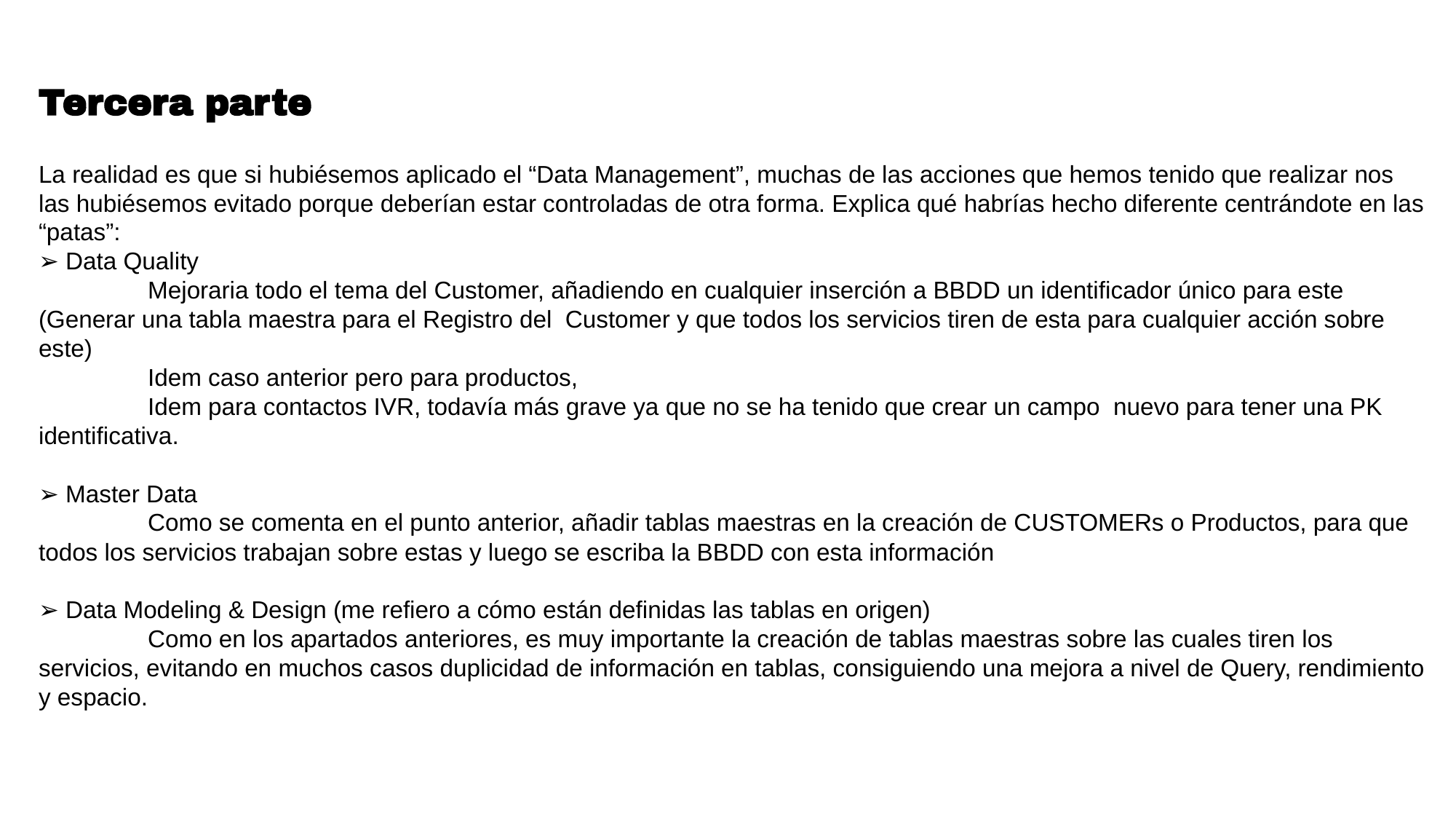

Tercera parte

La realidad es que si hubiésemos aplicado el “Data Management”, muchas de las acciones que hemos tenido que realizar nos las hubiésemos evitado porque deberían estar controladas de otra forma. Explica qué habrías hecho diferente centrándote en las “patas”:
➢ Data Quality
	Mejoraria todo el tema del Customer, añadiendo en cualquier inserción a BBDD un identificador único para este (Generar una tabla maestra para el Registro del  Customer y que todos los servicios tiren de esta para cualquier acción sobre este)
	Idem caso anterior pero para productos,
	Idem para contactos IVR, todavía más grave ya que no se ha tenido que crear un campo  nuevo para tener una PK identificativa.

➢ Master Data
	Como se comenta en el punto anterior, añadir tablas maestras en la creación de CUSTOMERs o Productos, para que todos los servicios trabajan sobre estas y luego se escriba la BBDD con esta información

➢ Data Modeling & Design (me refiero a cómo están definidas las tablas en origen)
	Como en los apartados anteriores, es muy importante la creación de tablas maestras sobre las cuales tiren los servicios, evitando en muchos casos duplicidad de información en tablas, consiguiendo una mejora a nivel de Query, rendimiento y espacio.